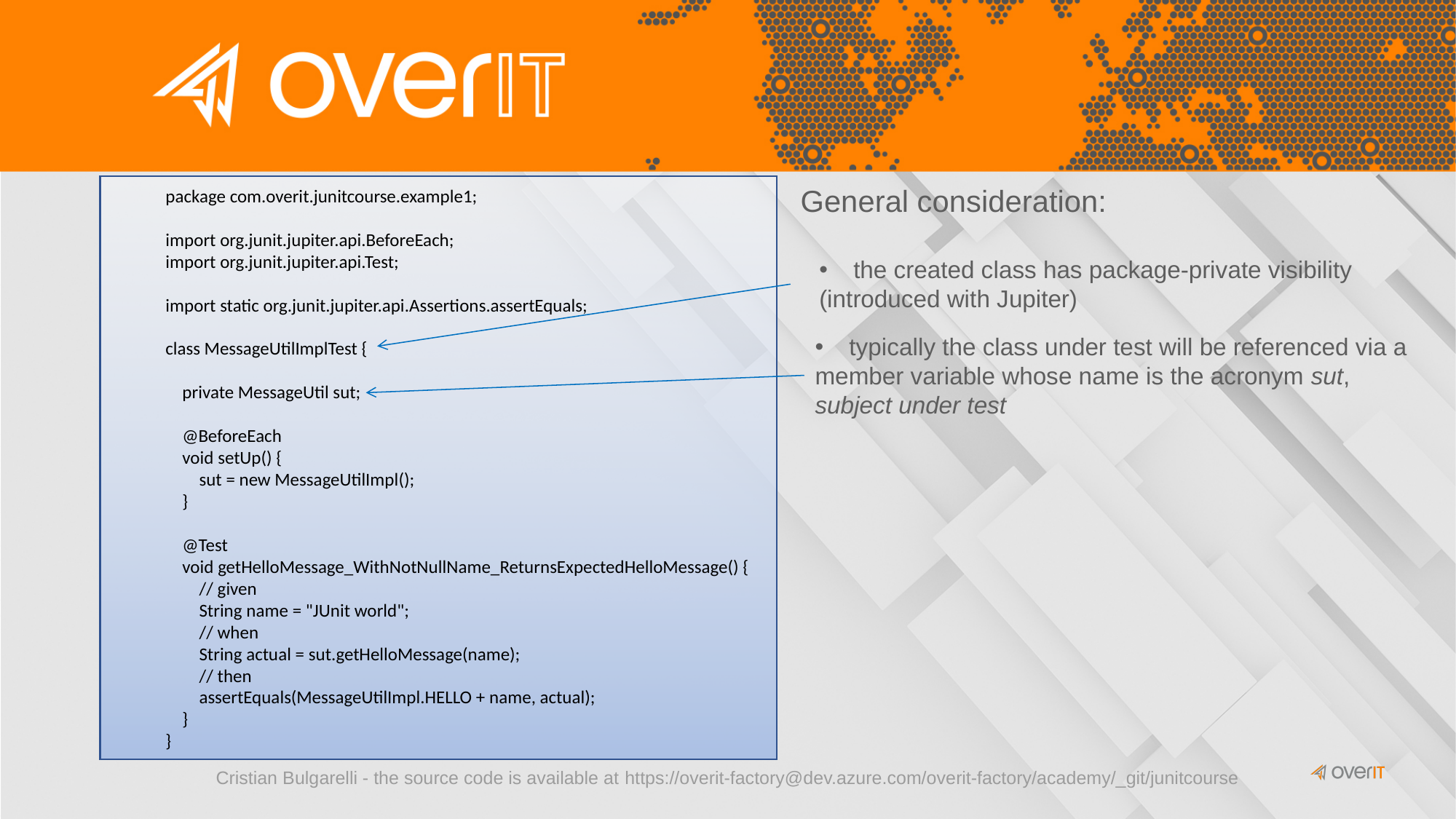

package com.overit.junitcourse.example1;

import org.junit.jupiter.api.BeforeEach;
import org.junit.jupiter.api.Test;

import static org.junit.jupiter.api.Assertions.assertEquals;

class MessageUtilImplTest {

    private MessageUtil sut;

    @BeforeEach
    void setUp() {
        sut = new MessageUtilImpl();
    }

    @Test
    void getHelloMessage_WithNotNullName_ReturnsExpectedHelloMessage() {
        // given
        String name = "JUnit world";
        // when
        String actual = sut.getHelloMessage(name);
        // then
        assertEquals(MessageUtilImpl.HELLO + name, actual);
    }
}
General consideration:
the created class has package-private visibility
(introduced with Jupiter)
typically the class under test will be referenced via a
member variable whose name is the acronym sut,
subject under test
Cristian Bulgarelli - the source code is available at https://overit-factory@dev.azure.com/overit-factory/academy/_git/junitcourse